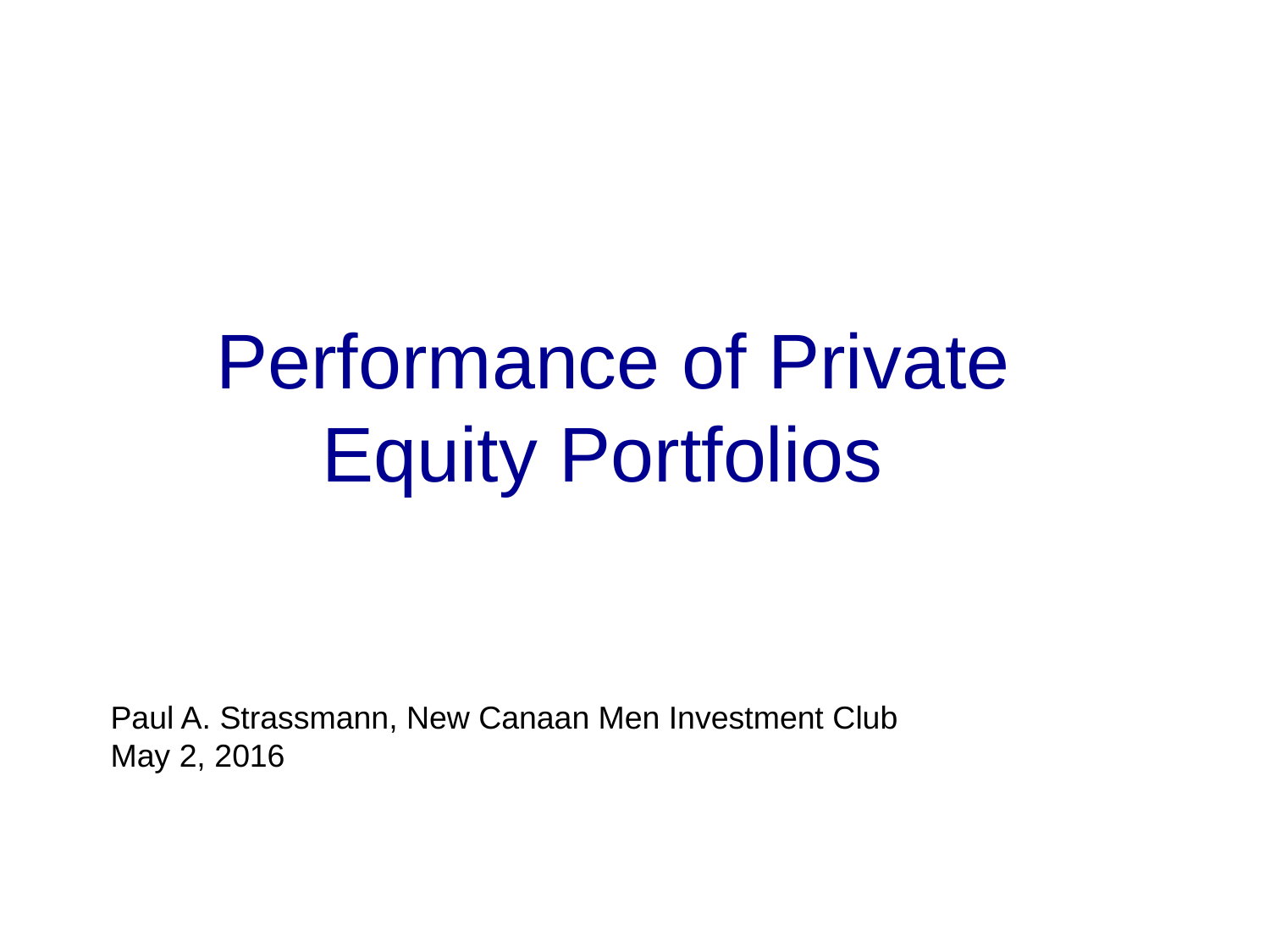

Performance of Private Equity Portfolios
Paul A. Strassmann, New Canaan Men Investment Club
May 2, 2016